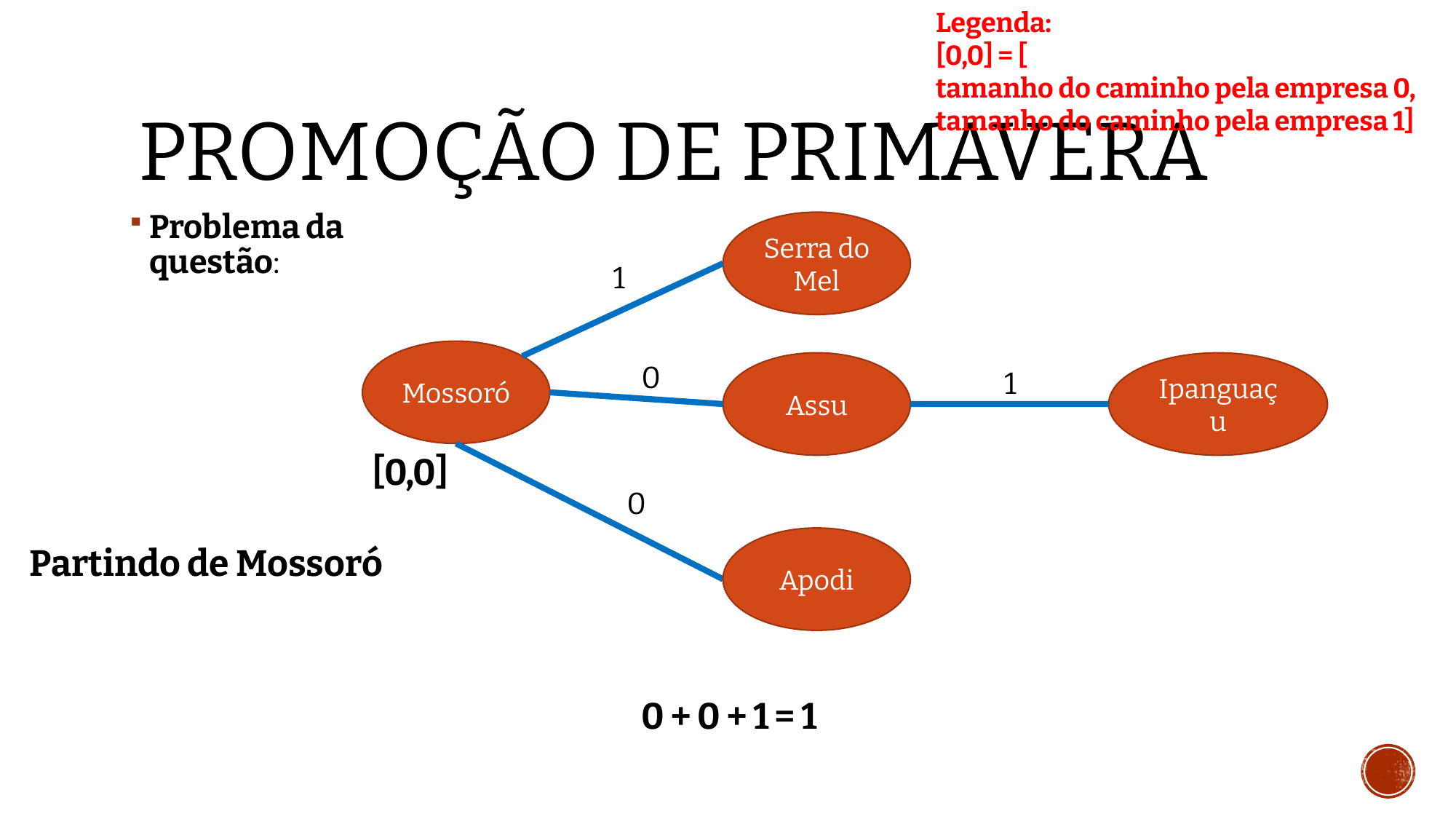

Legenda:
[0,0] = [
tamanho do caminho pela empresa 0,
tamanho do caminho pela empresa 1]
# Promoção de primavera
Problema da questão:

Serra do Mel
1
Mossoró
0
Assu
Ipanguaçu
1
0
Apodi
[0,0]
Partindo de Mossoró
0 + 0 + 1 = 1